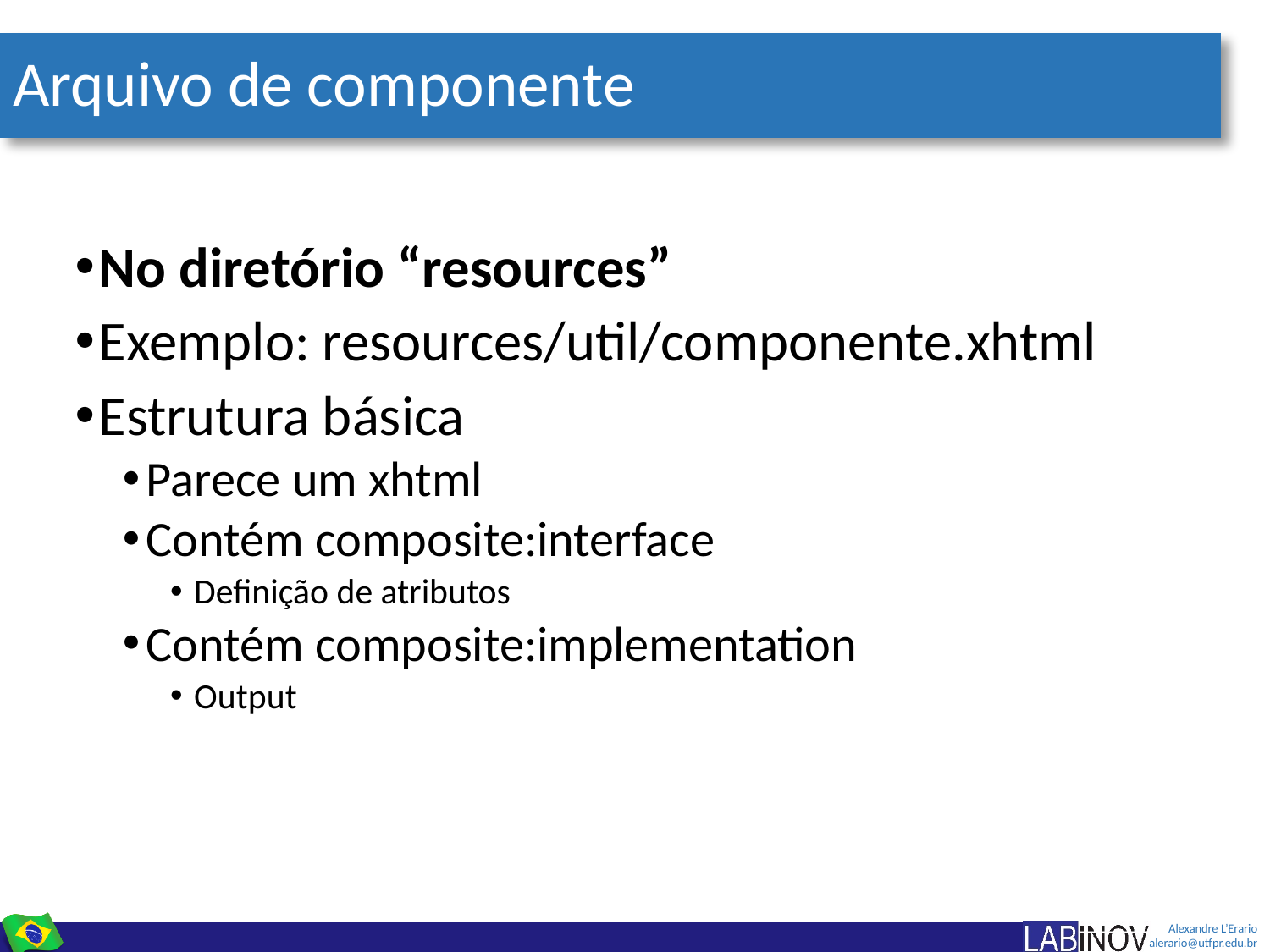

# Arquivo de componente
No diretório “resources”
Exemplo: resources/util/componente.xhtml
Estrutura básica
Parece um xhtml
Contém composite:interface
Definição de atributos
Contém composite:implementation
Output